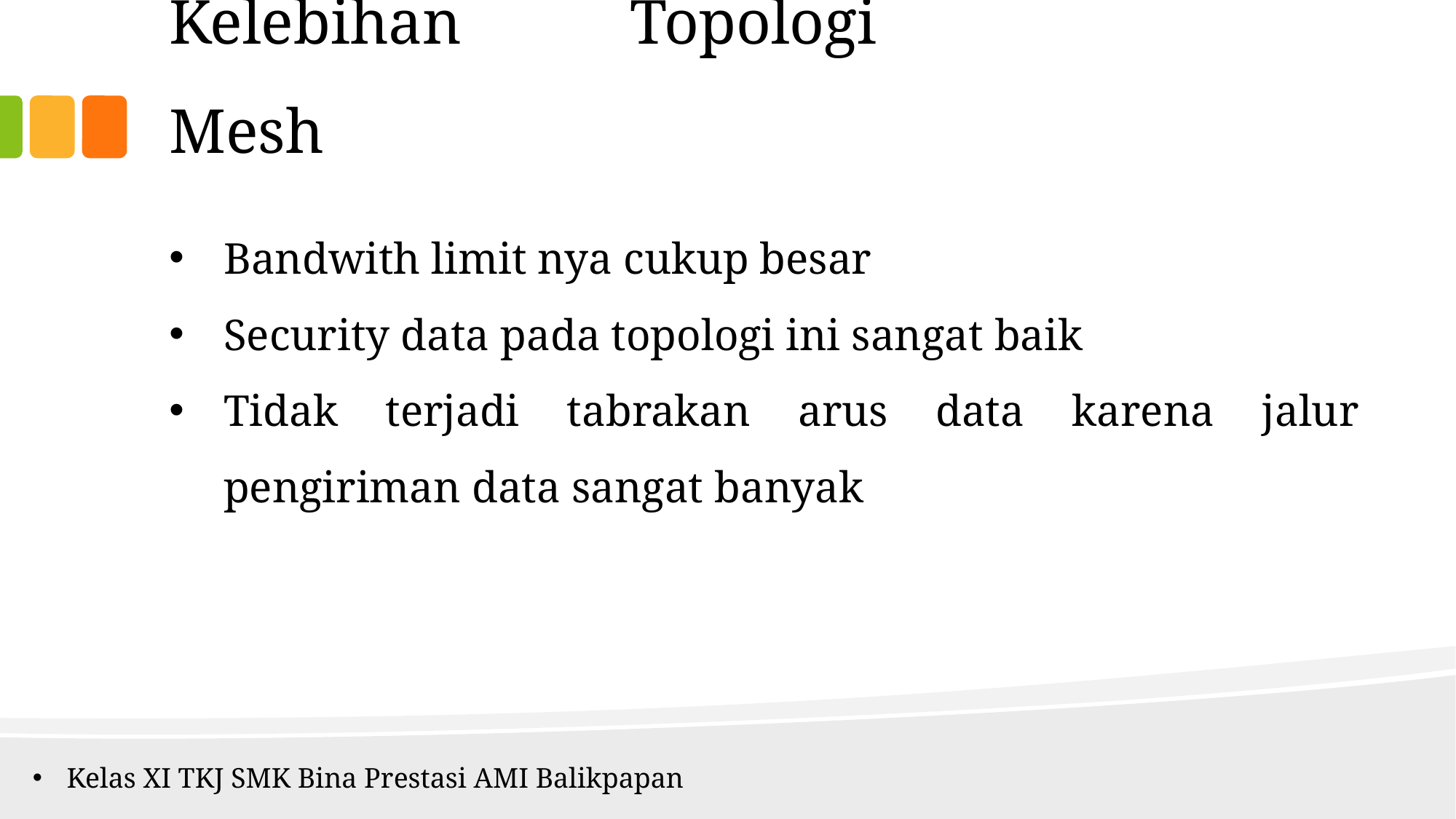

Kelebihan Topologi Mesh
Bandwith limit nya cukup besar
Security data pada topologi ini sangat baik
Tidak terjadi tabrakan arus data karena jalur pengiriman data sangat banyak
Kelas XI TKJ SMK Bina Prestasi AMI Balikpapan